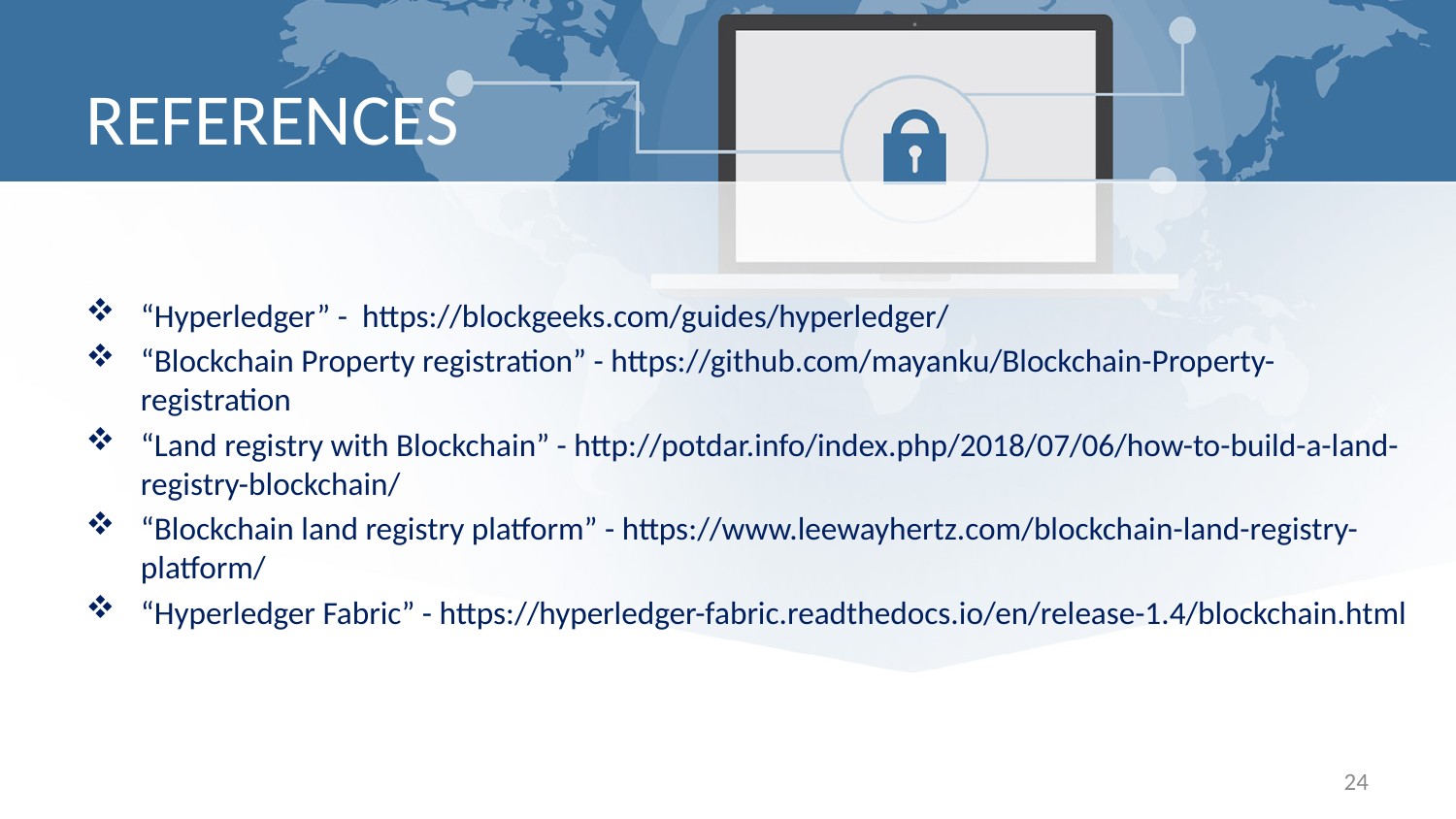

# REFERENCES
“Hyperledger” -  https://blockgeeks.com/guides/hyperledger/
“Blockchain Property registration” - https://github.com/mayanku/Blockchain-Property-registration
“Land registry with Blockchain” - http://potdar.info/index.php/2018/07/06/how-to-build-a-land-registry-blockchain/
“Blockchain land registry platform” - https://www.leewayhertz.com/blockchain-land-registry-platform/
“Hyperledger Fabric” - https://hyperledger-fabric.readthedocs.io/en/release-1.4/blockchain.html
24